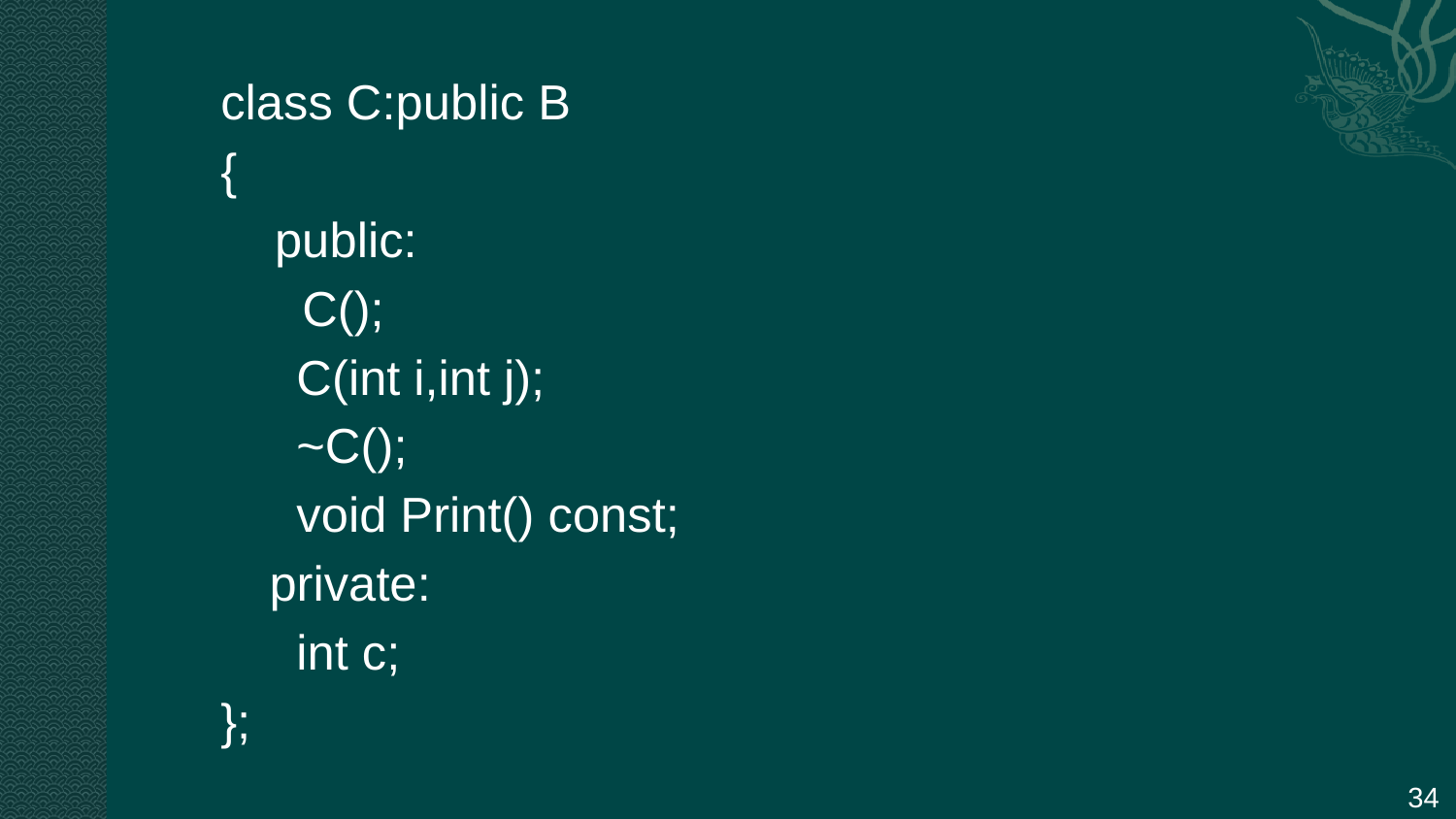

class C:public B
{
    public:
      C();
	  C(int i,int j);
	  ~C();
	  void Print() const;
	private:
	  int c;
};
34